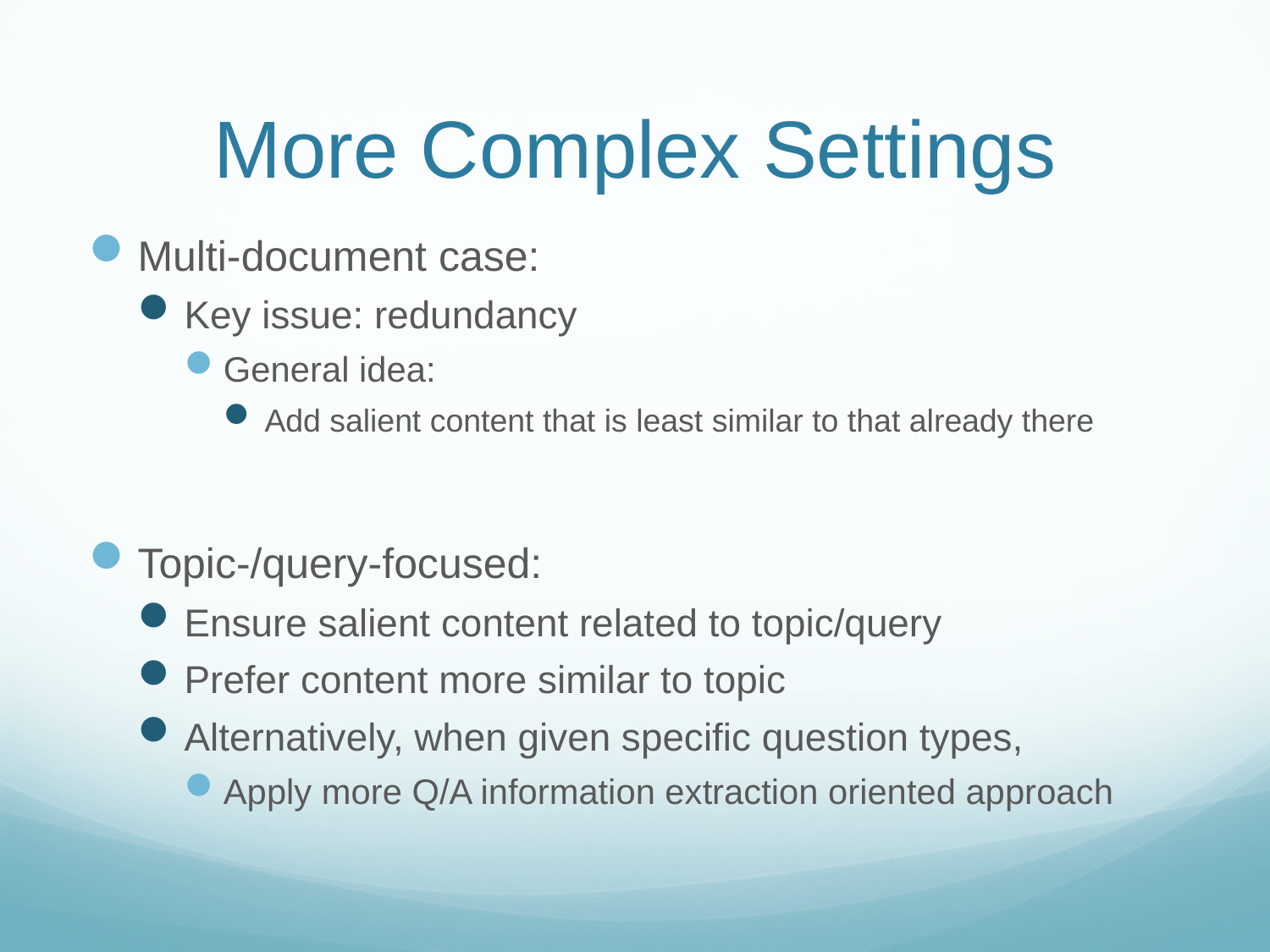

# More Complex Settings
Multi-document case:
Key issue: redundancy
General idea:
Add salient content that is least similar to that already there

Topic-/query-focused:
Ensure salient content related to topic/query
Prefer content more similar to topic
Alternatively, when given specific question types,
Apply more Q/A information extraction oriented approach